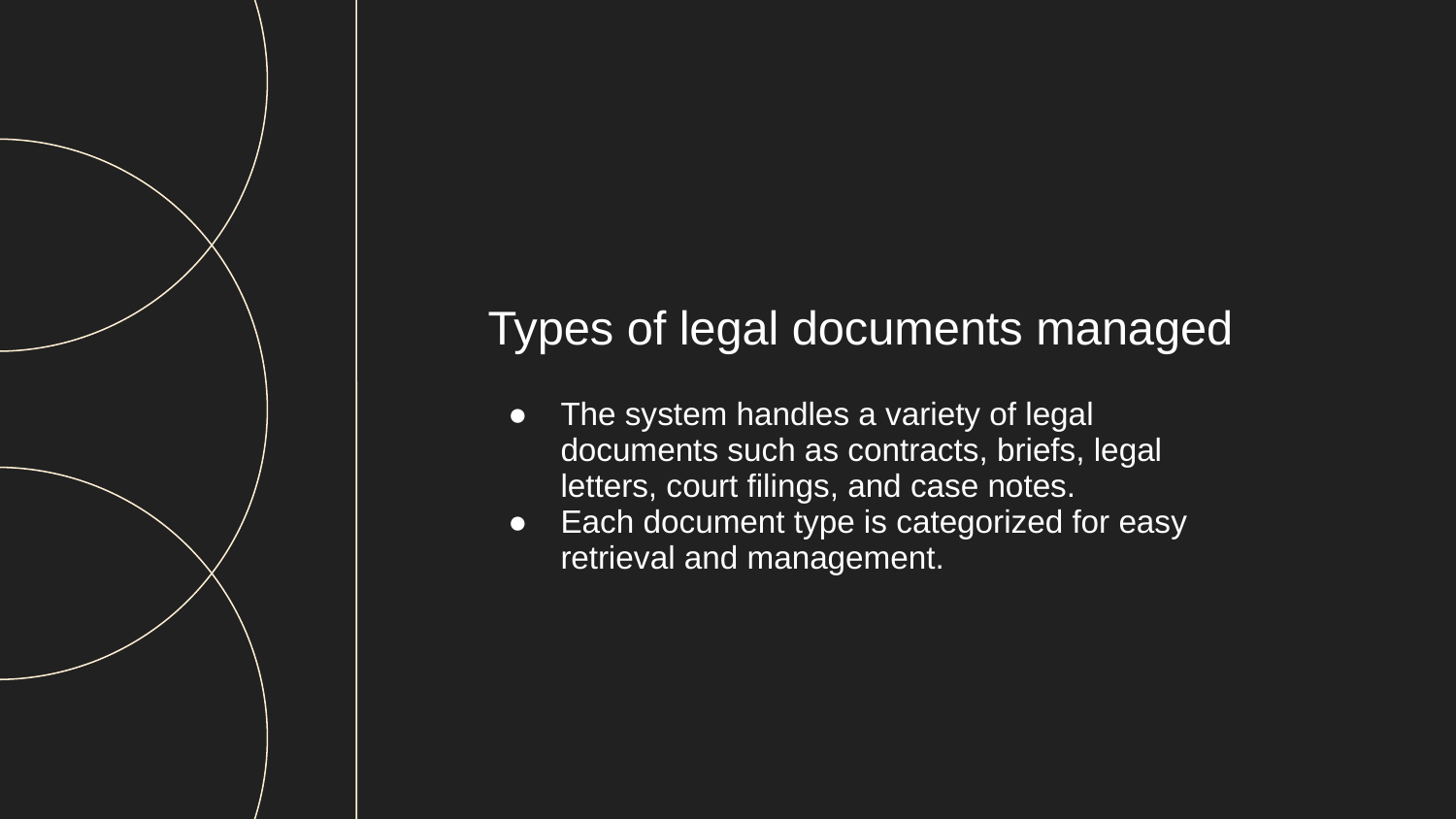

Types of legal documents managed
The system handles a variety of legal documents such as contracts, briefs, legal letters, court filings, and case notes.
Each document type is categorized for easy retrieval and management.